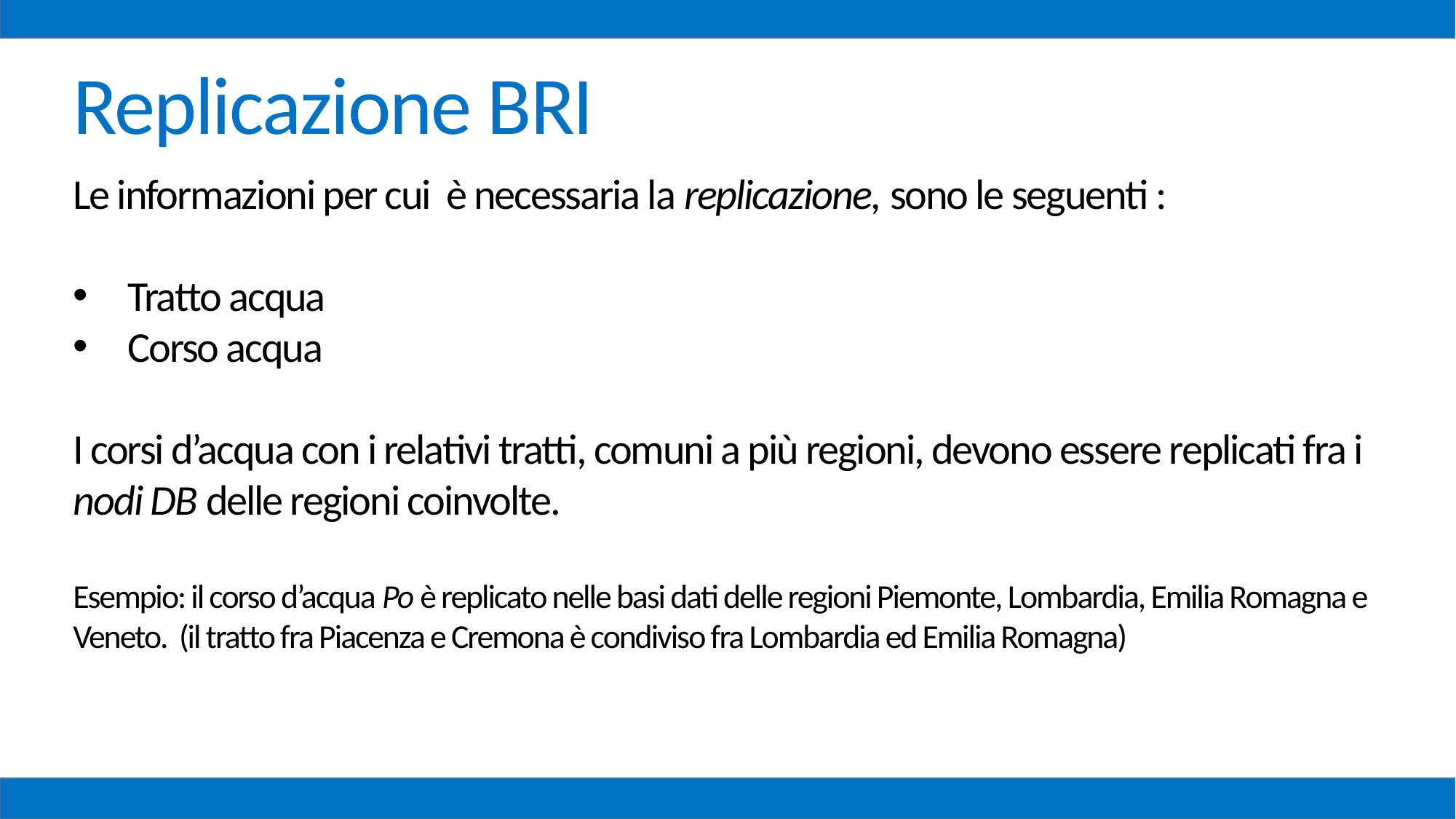

Replicazione BRI

Le informazioni per cui  è necessaria la replicazione, sono le seguenti :

Tratto acqua
Corso acqua

I corsi d’acqua con i relativi tratti, comuni a più regioni, devono essere replicati fra i nodi DB delle regioni coinvolte.

Esempio: il corso d’acqua Po è replicato nelle basi dati delle regioni Piemonte, Lombardia, Emilia Romagna e Veneto.  (il tratto fra Piacenza e Cremona è condiviso fra Lombardia ed Emilia Romagna)